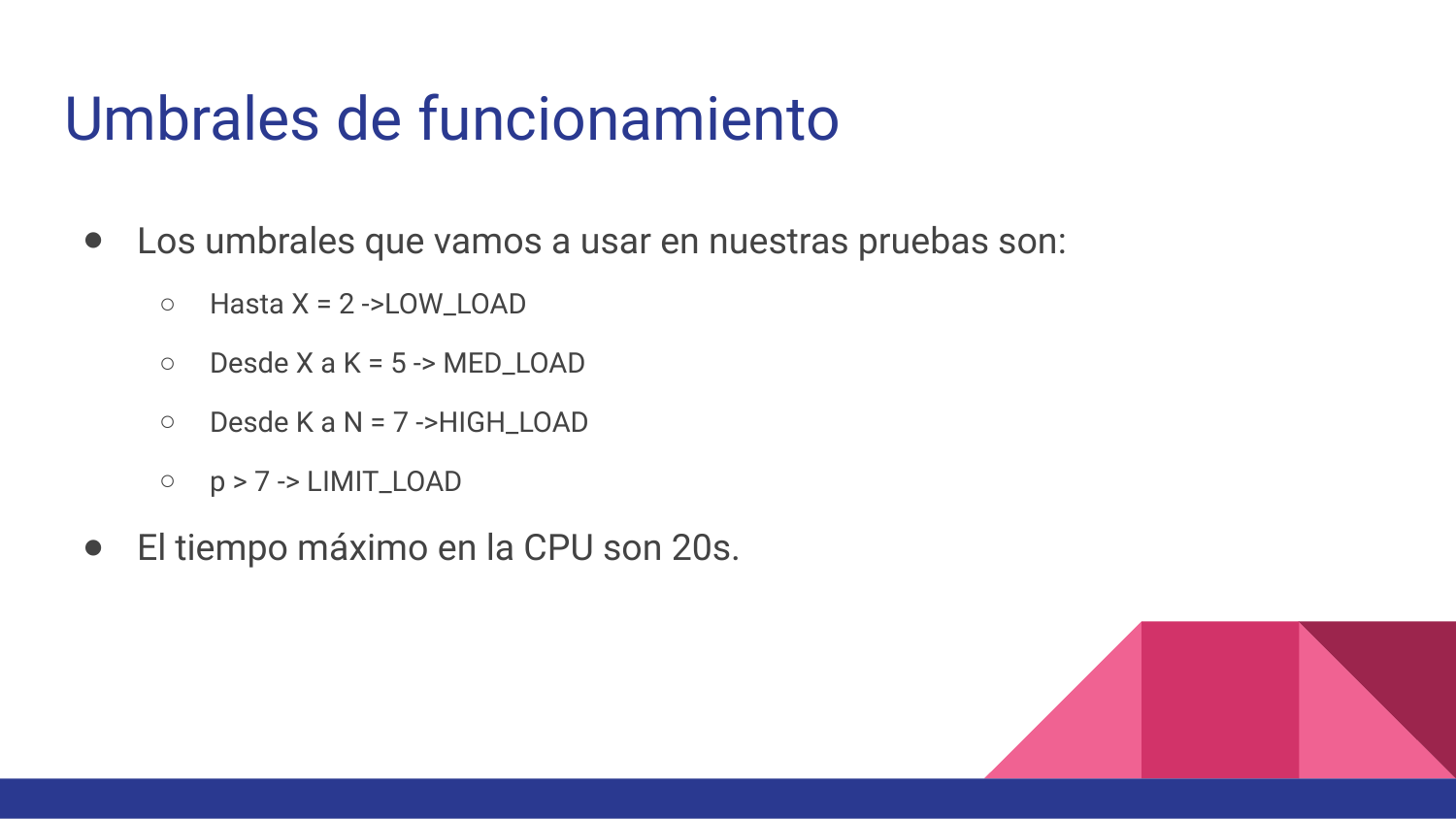

# Umbrales de funcionamiento
Los umbrales que vamos a usar en nuestras pruebas son:
Hasta X = 2 ->LOW_LOAD
Desde X a K = 5 -> MED_LOAD
Desde K a N = 7 ->HIGH_LOAD
p > 7 -> LIMIT_LOAD
El tiempo máximo en la CPU son 20s.